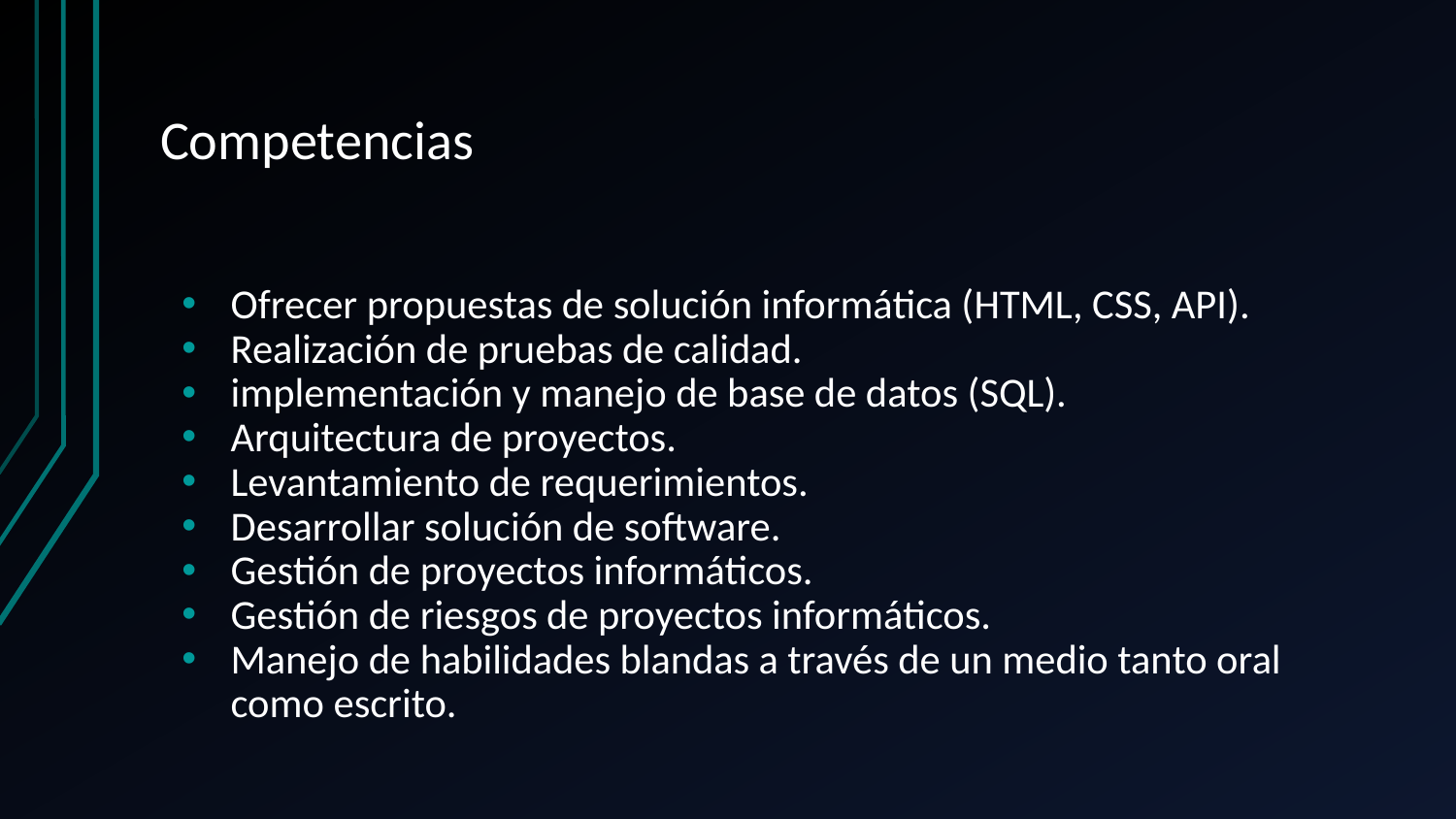

# Competencias

Ofrecer propuestas de solución informática (HTML, CSS, API).
Realización de pruebas de calidad.
implementación y manejo de base de datos (SQL).
Arquitectura de proyectos.
Levantamiento de requerimientos.
Desarrollar solución de software.
Gestión de proyectos informáticos.
Gestión de riesgos de proyectos informáticos.
Manejo de habilidades blandas a través de un medio tanto oral como escrito.